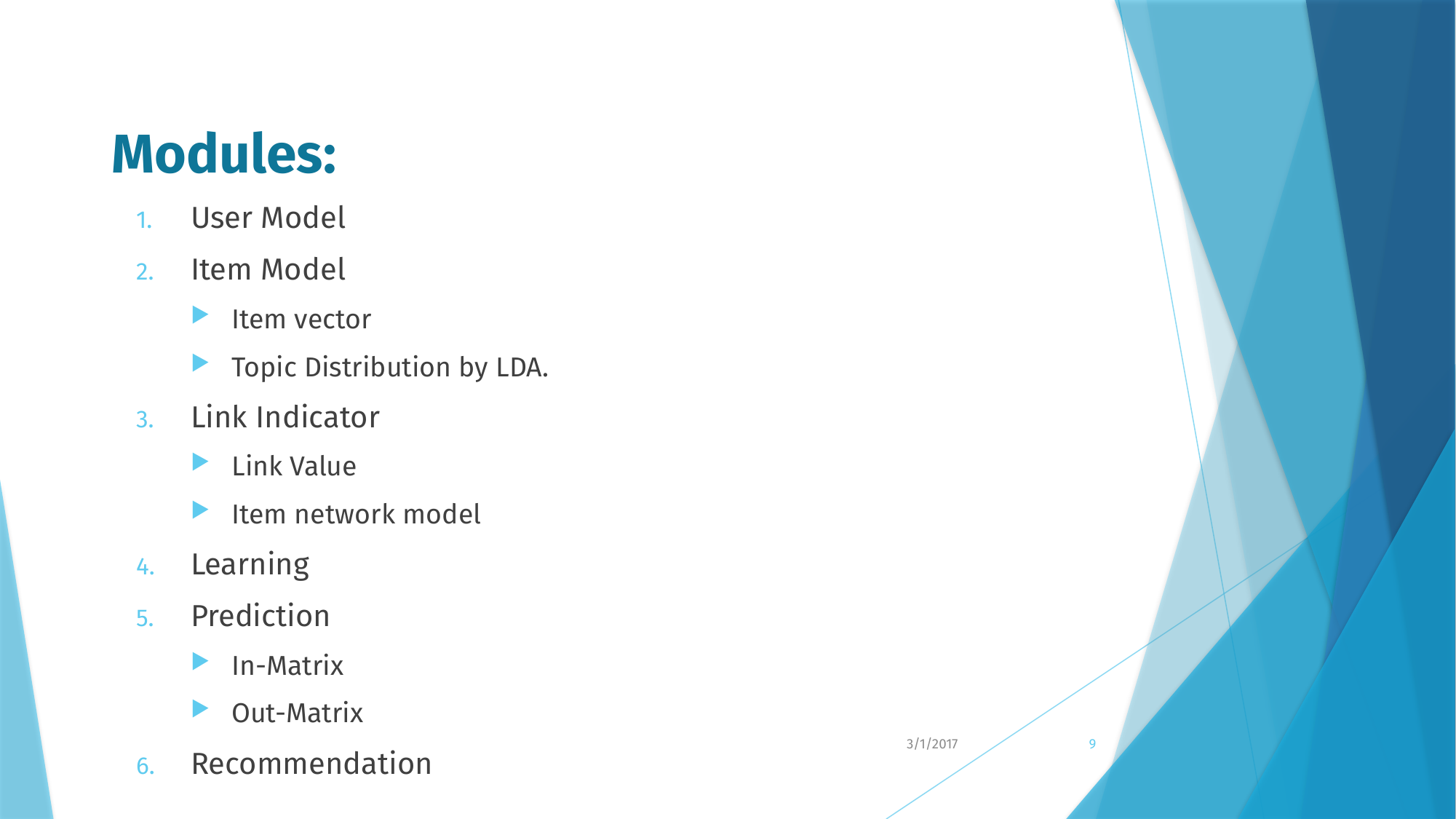

# Modules:
User Model
Item Model
Item vector
Topic Distribution by LDA.
Link Indicator
Link Value
Item network model
Learning
Prediction
In-Matrix
Out-Matrix
Recommendation

3/1/2017
9